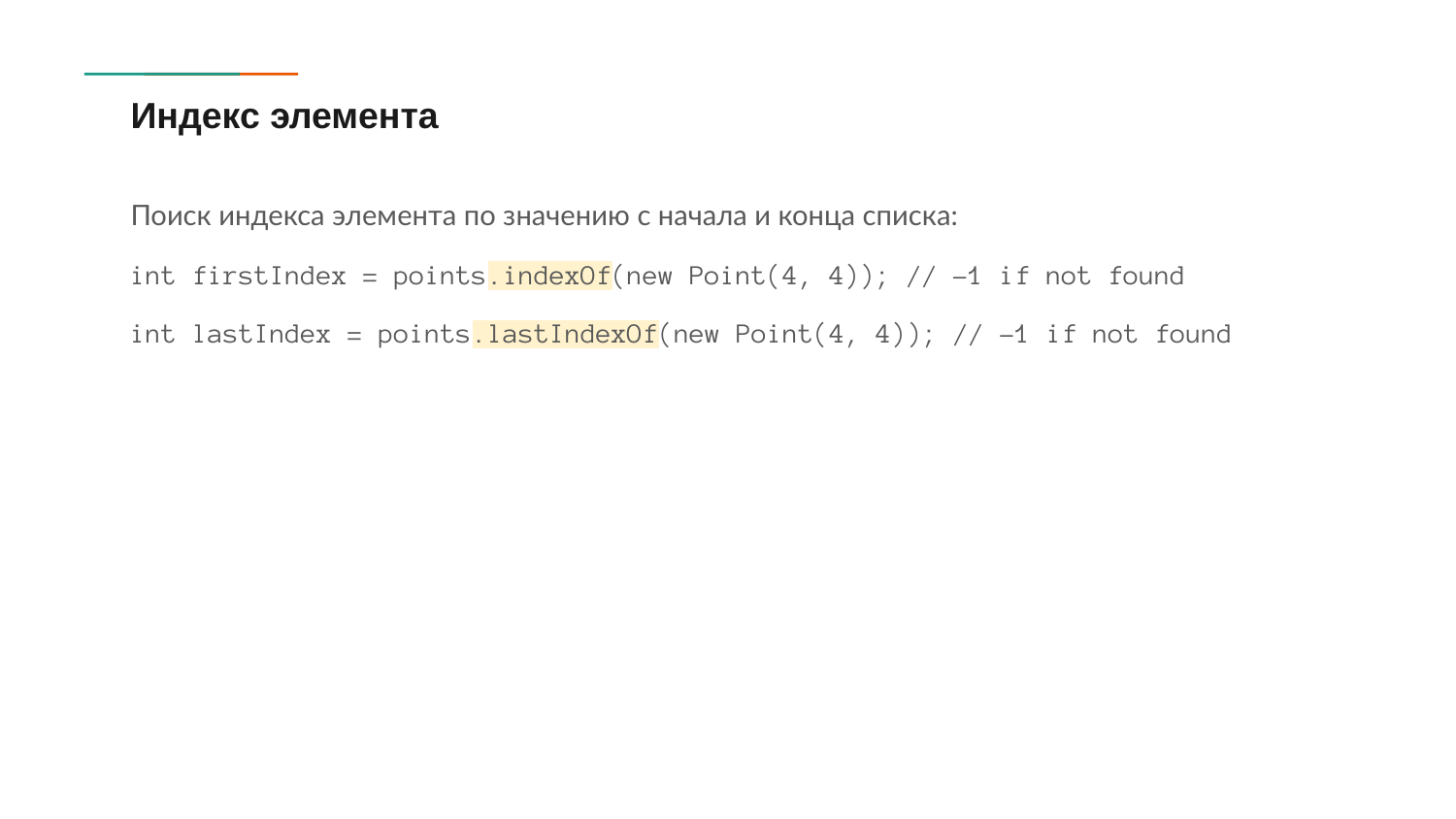

# Индекс элемента
Поиск индекса элемента по значению с начала и конца списка:
int firstIndex = points.indexOf(new Point(4, 4)); // -1 if not found
int lastIndex = points.lastIndexOf(new Point(4, 4)); // -1 if not found